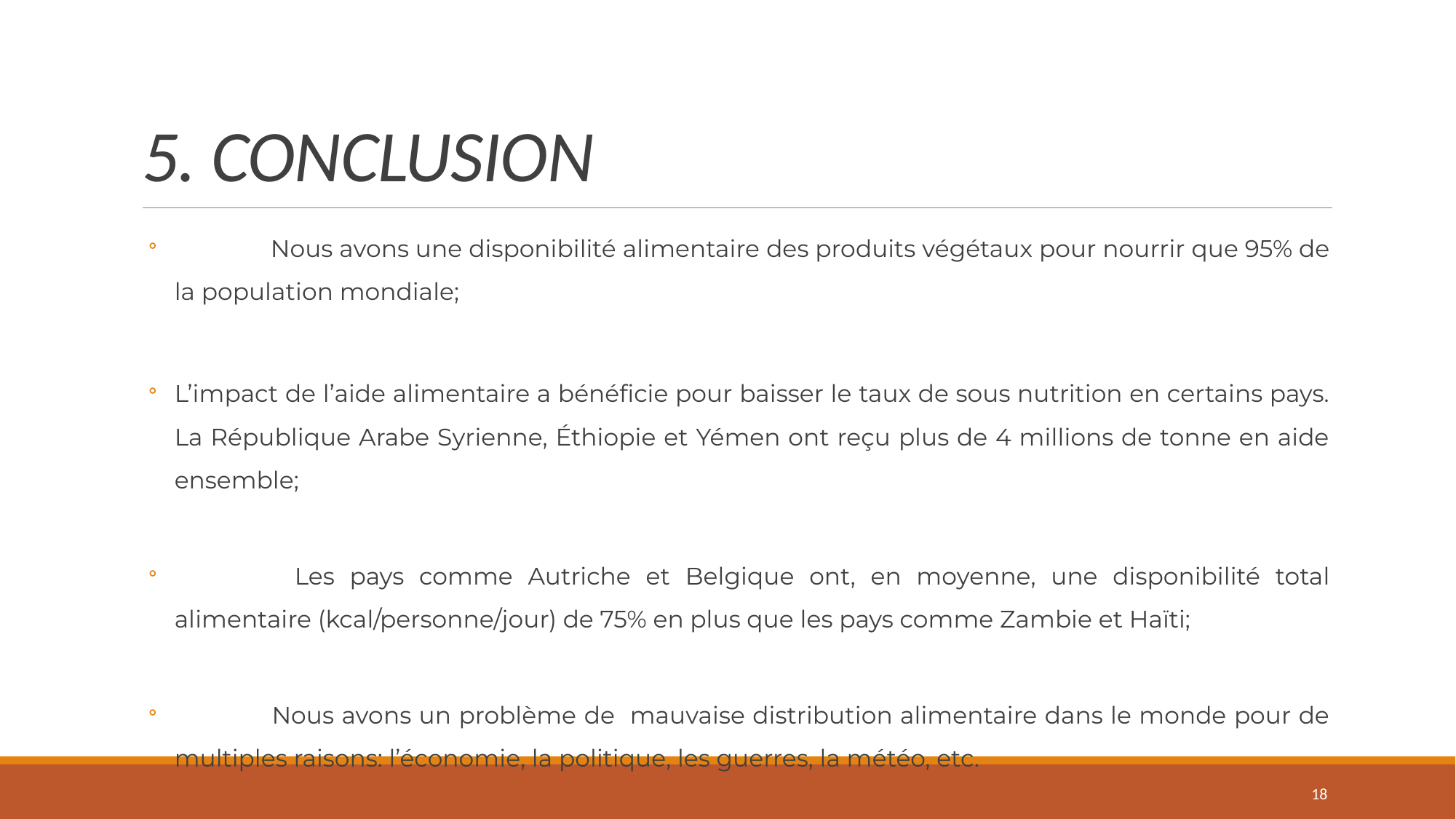

# 5. CONCLUSION
	Nous avons une disponibilité alimentaire des produits végétaux pour nourrir que 95% de la population mondiale;

	L’impact de l’aide alimentaire a bénéficie pour baisser le taux de sous nutrition en certains pays. La République Arabe Syrienne, Éthiopie et Yémen ont reçu plus de 4 millions de tonne en aide ensemble;

 	 Les pays comme Autriche et Belgique ont, en moyenne, une disponibilité total alimentaire (kcal/personne/jour) de 75% en plus que les pays comme Zambie et Haïti;

 	Nous avons un problème de  mauvaise distribution alimentaire dans le monde pour de multiples raisons: l’économie, la politique, les guerres, la météo, etc.

18